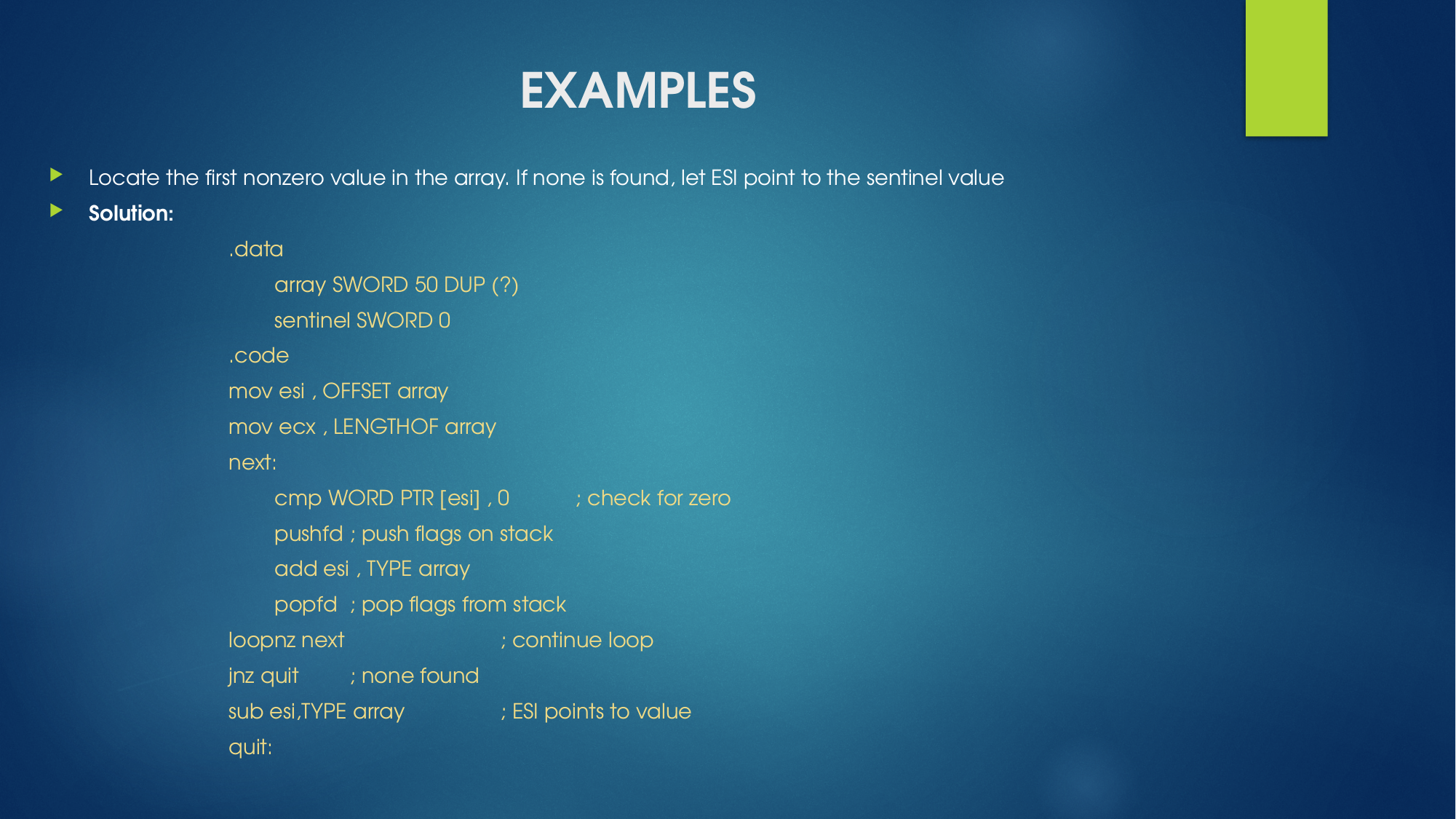

# Examples
Locate the first nonzero value in the array. If none is found, let ESI point to the sentinel value
Solution:
.data
	array SWORD 50 DUP (?)
	sentinel SWORD 0
.code
mov esi , OFFSET array
mov ecx , LENGTHOF array
next:
	cmp WORD PTR [esi] , 0 				; check for zero
	pushfd 							; push flags on stack
	add esi , TYPE array
	popfd 							; pop flags from stack
loopnz next 							; continue loop
jnz quit 								; none found
sub esi,TYPE array 						; ESI points to value
quit: